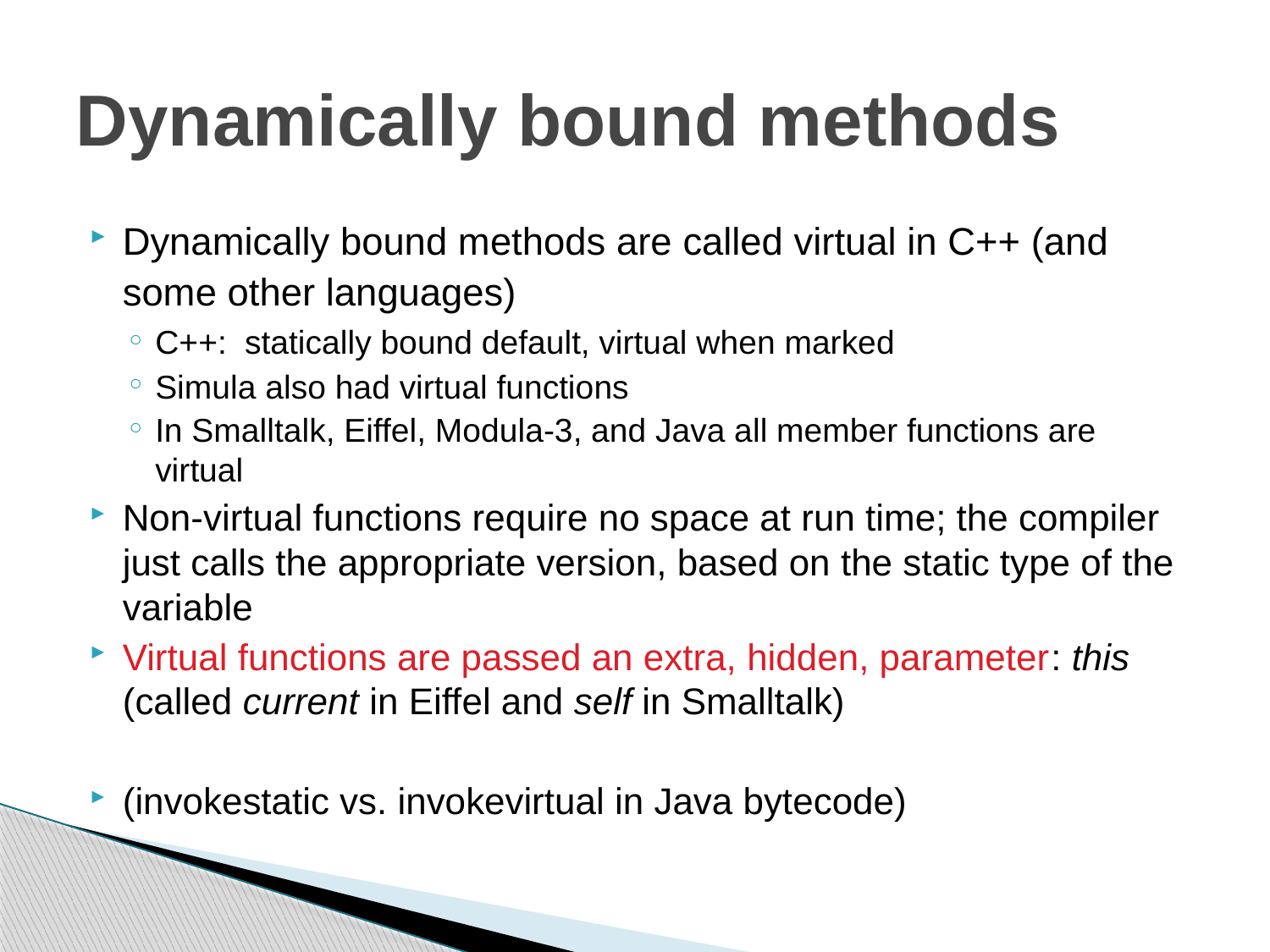

# Dynamically bound methods
Dynamically bound methods are called virtual in C++ (and some other languages)
C++:  statically bound default, virtual when marked
Simula also had virtual functions
In Smalltalk, Eiffel, Modula-3, and Java all member functions are virtual
Non-virtual functions require no space at run time; the compiler just calls the appropriate version, based on the static type of the variable
Virtual functions are passed an extra, hidden, parameter: this (called current in Eiffel and self in Smalltalk)

(invokestatic vs. invokevirtual in Java bytecode)